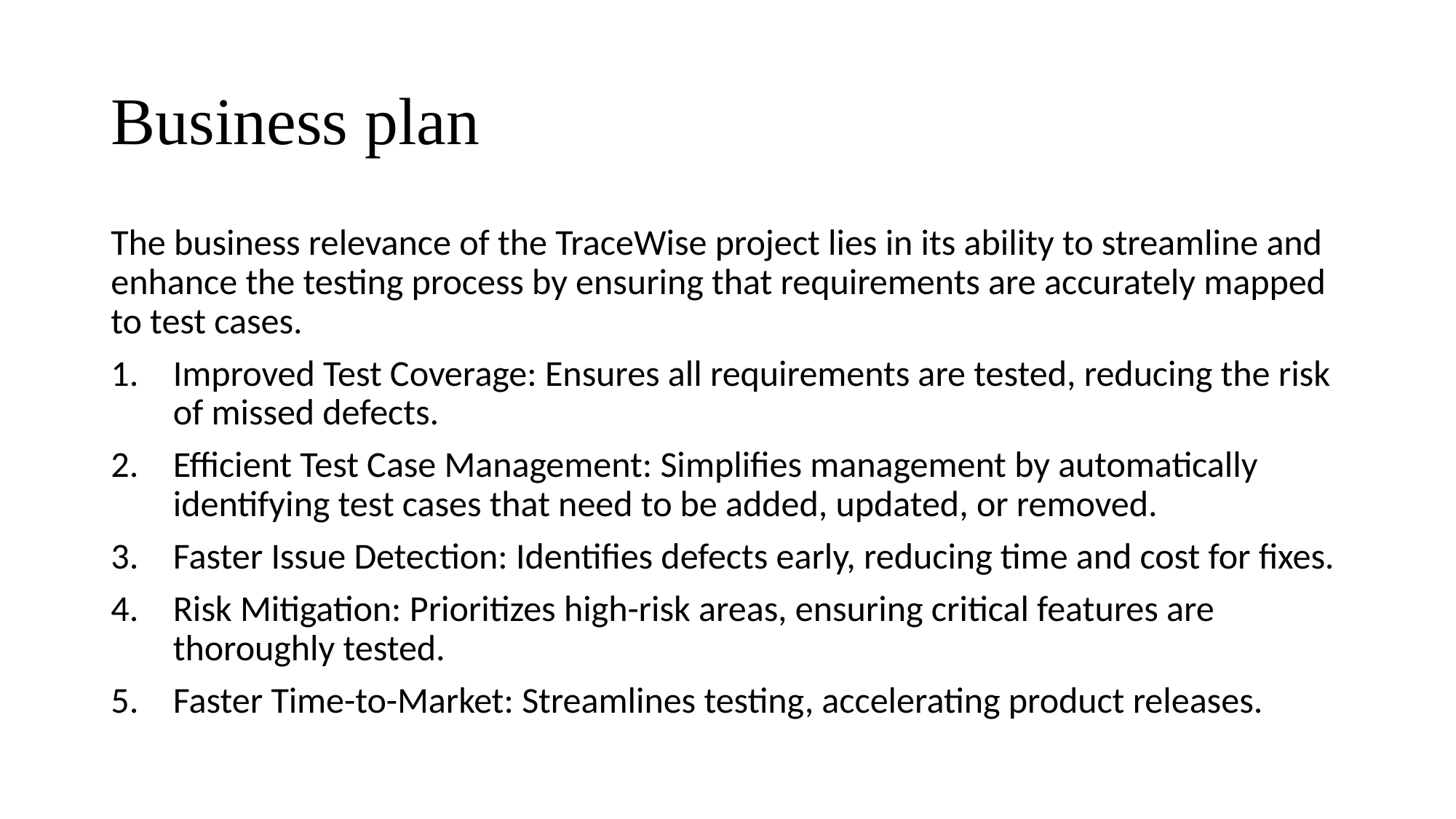

# Business plan
The business relevance of the TraceWise project lies in its ability to streamline and enhance the testing process by ensuring that requirements are accurately mapped to test cases.
Improved Test Coverage: Ensures all requirements are tested, reducing the risk of missed defects.
Efficient Test Case Management: Simplifies management by automatically identifying test cases that need to be added, updated, or removed.
Faster Issue Detection: Identifies defects early, reducing time and cost for fixes.
Risk Mitigation: Prioritizes high-risk areas, ensuring critical features are thoroughly tested.
Faster Time-to-Market: Streamlines testing, accelerating product releases.